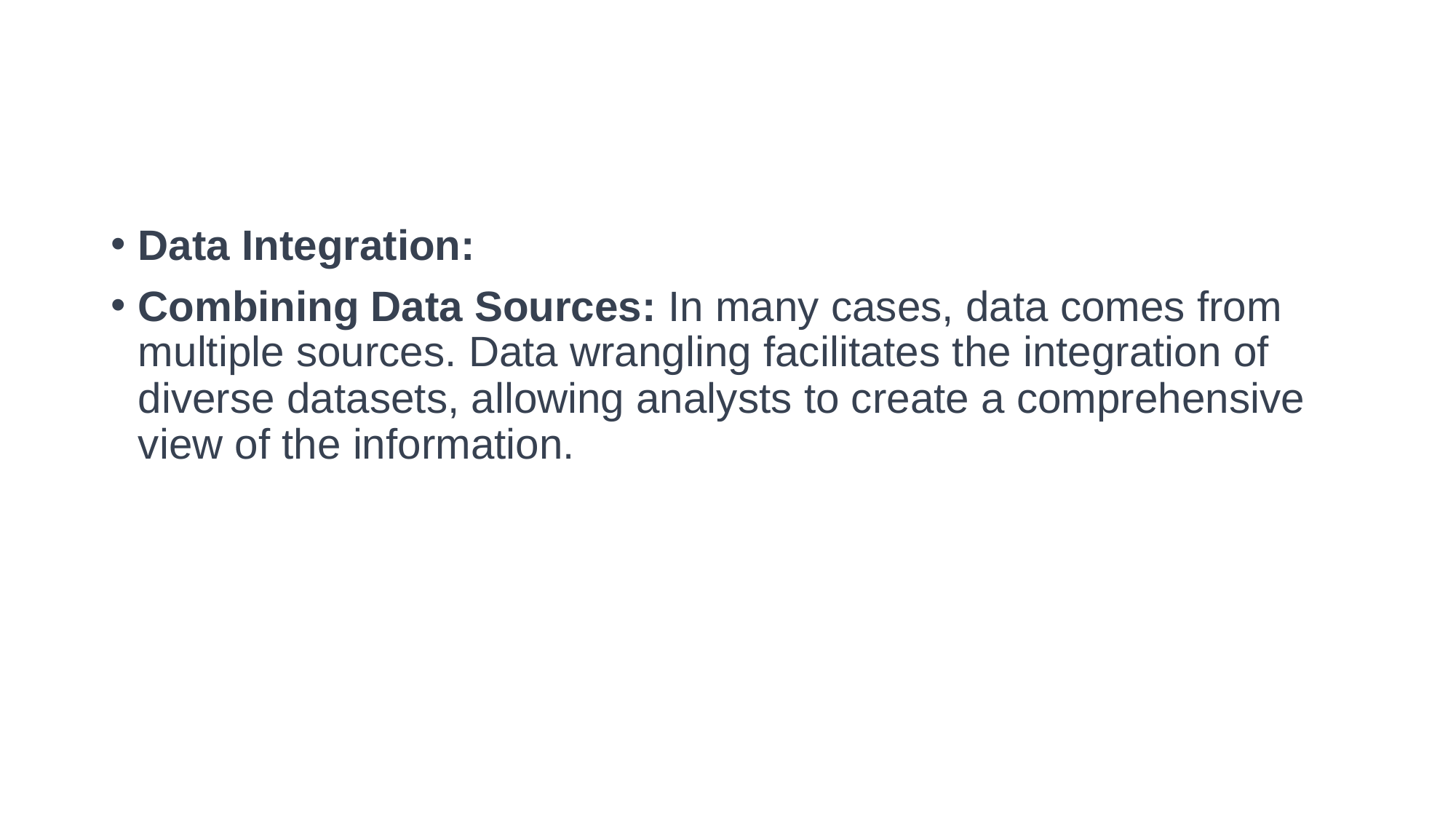

#
Data Integration:
Combining Data Sources: In many cases, data comes from multiple sources. Data wrangling facilitates the integration of diverse datasets, allowing analysts to create a comprehensive view of the information.